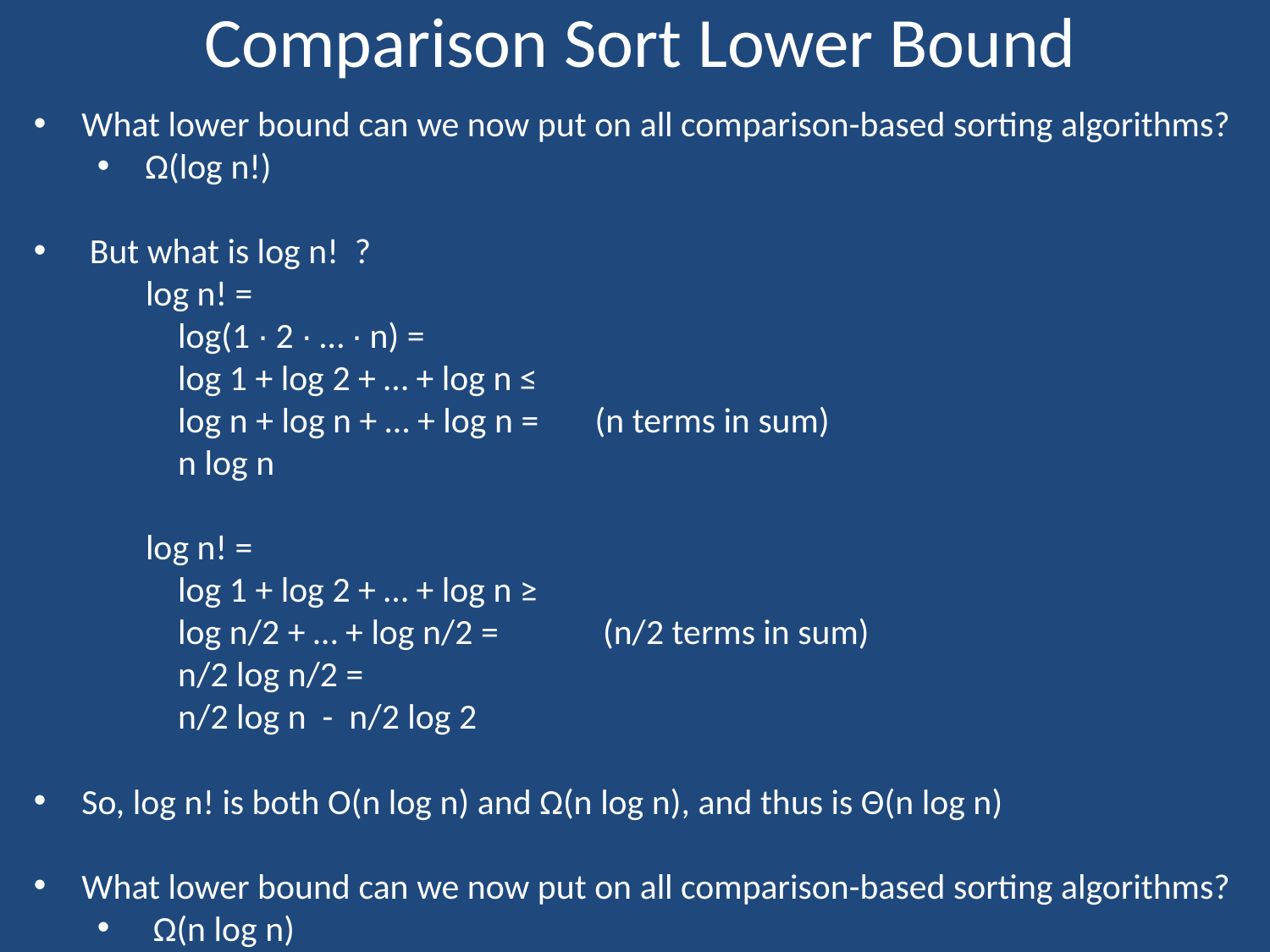

# Comparison Sort Lower Bound
What lower bound can we now put on all comparison-based sorting algorithms?
Ω(log n!)

 But what is log n!  ?
      log n! =
          log(1 ∙ 2 ∙ … ∙ n) =
          log 1 + log 2 + … + log n ≤
          log n + log n + … + log n =       (n terms in sum)
          n log n

      log n! =
          log 1 + log 2 + … + log n ≥
          log n/2 + … + log n/2 =             (n/2 terms in sum)
          n/2 log n/2 =
          n/2 log n  -  n/2 log 2

So, log n! is both O(n log n) and Ω(n log n), and thus is Θ(n log n)
What lower bound can we now put on all comparison-based sorting algorithms?
 Ω(n log n)